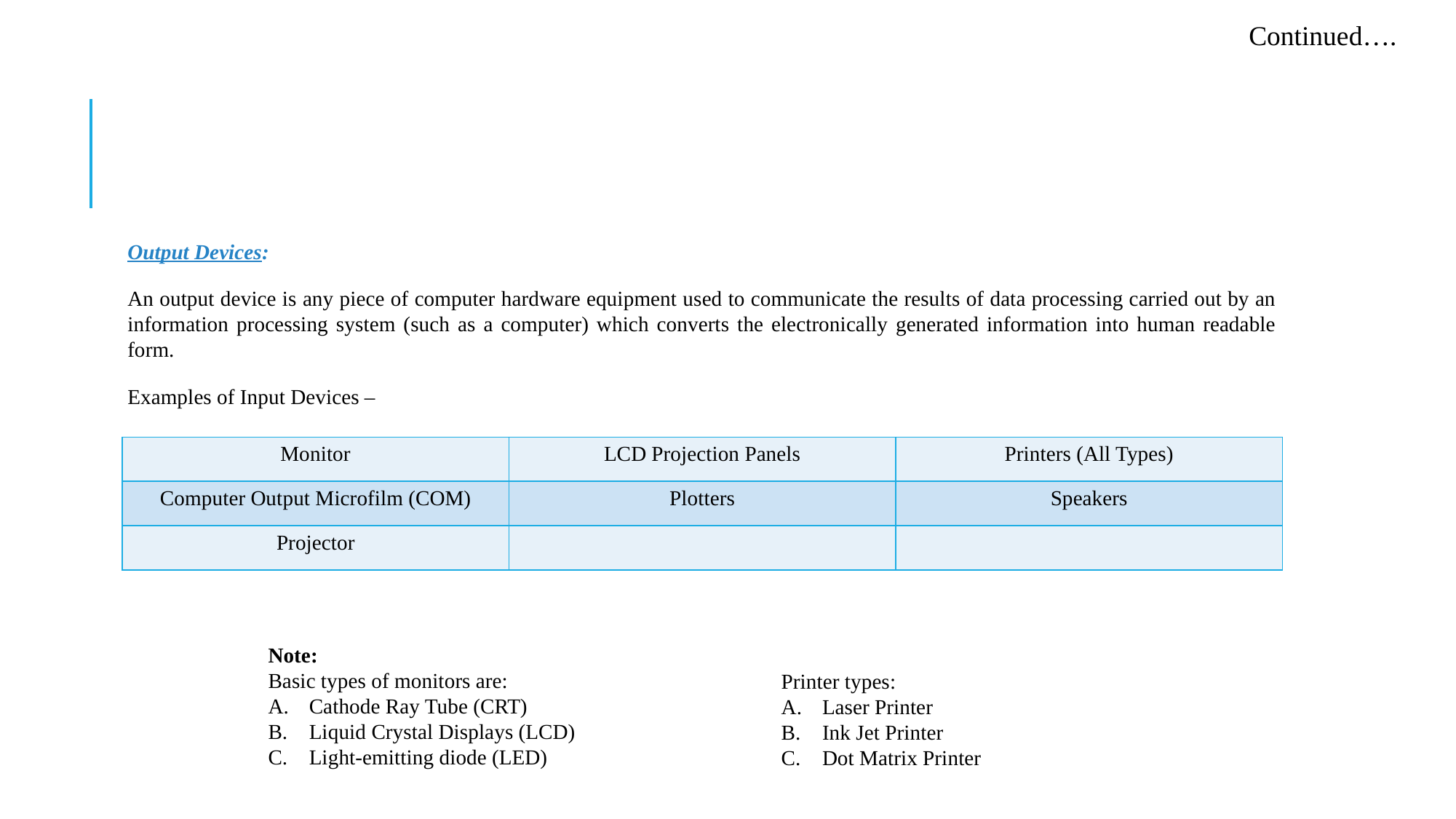

Continued….
Output Devices:
An output device is any piece of computer hardware equipment used to communicate the results of data processing carried out by an information processing system (such as a computer) which converts the electronically generated information into human readable form.
Examples of Input Devices –

| Monitor | LCD Projection Panels | Printers (All Types) |
| --- | --- | --- |
| Computer Output Microfilm (COM) | Plotters | Speakers |
| Projector |  |  |
Note:
Basic types of monitors are:
Cathode Ray Tube (CRT)
Liquid Crystal Displays (LCD)
Light-emitting diode (LED)
Printer types:
Laser Printer
Ink Jet Printer
Dot Matrix Printer